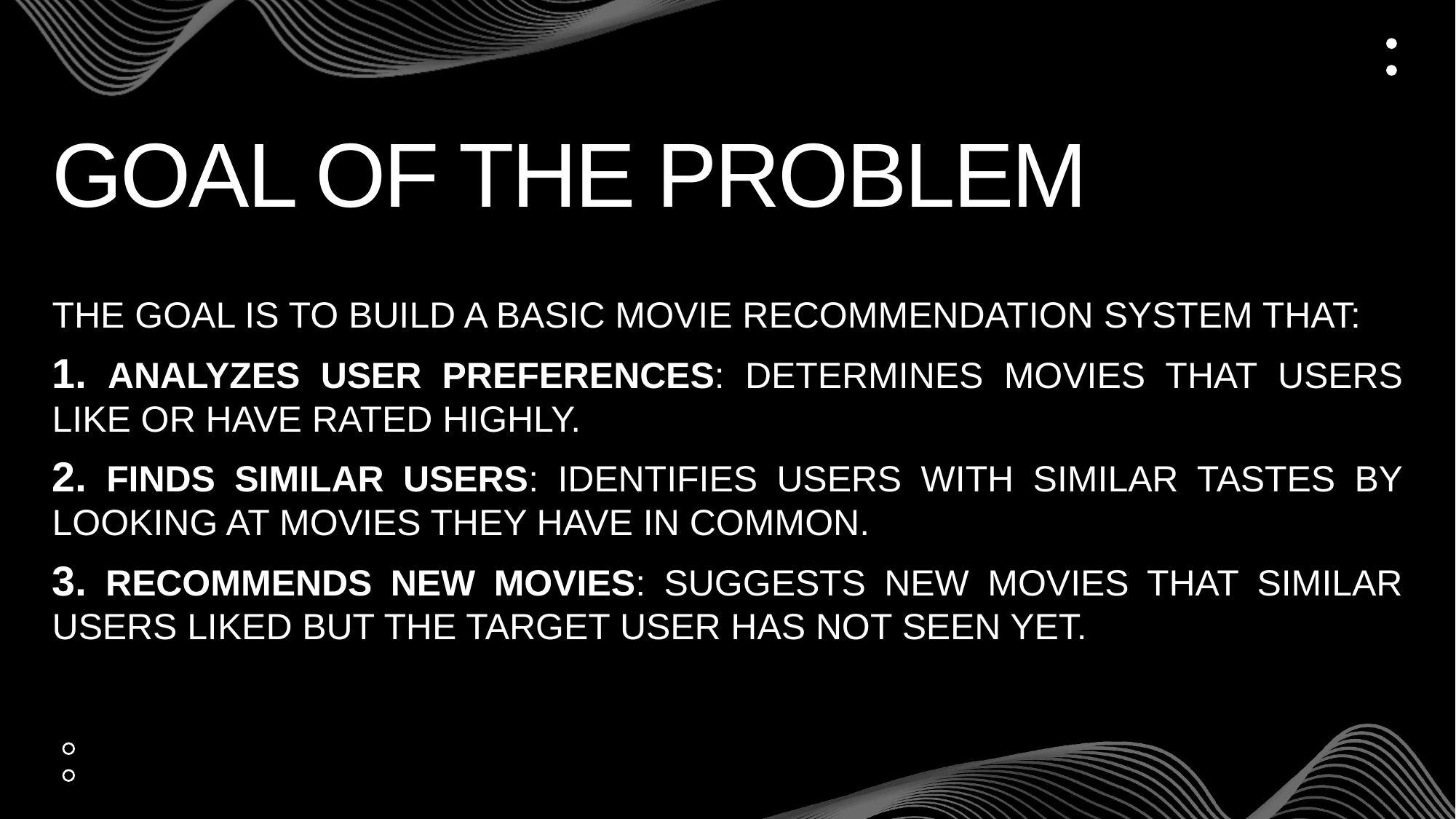

# Goal of the problem
The goal is to build a basic movie recommendation system that:
 Analyzes User Preferences: Determines movies that users like or have rated highly.
 Finds Similar Users: Identifies users with similar tastes by looking at movies they have in common.
 Recommends New Movies: Suggests new movies that similar users liked but the target user has not seen yet.